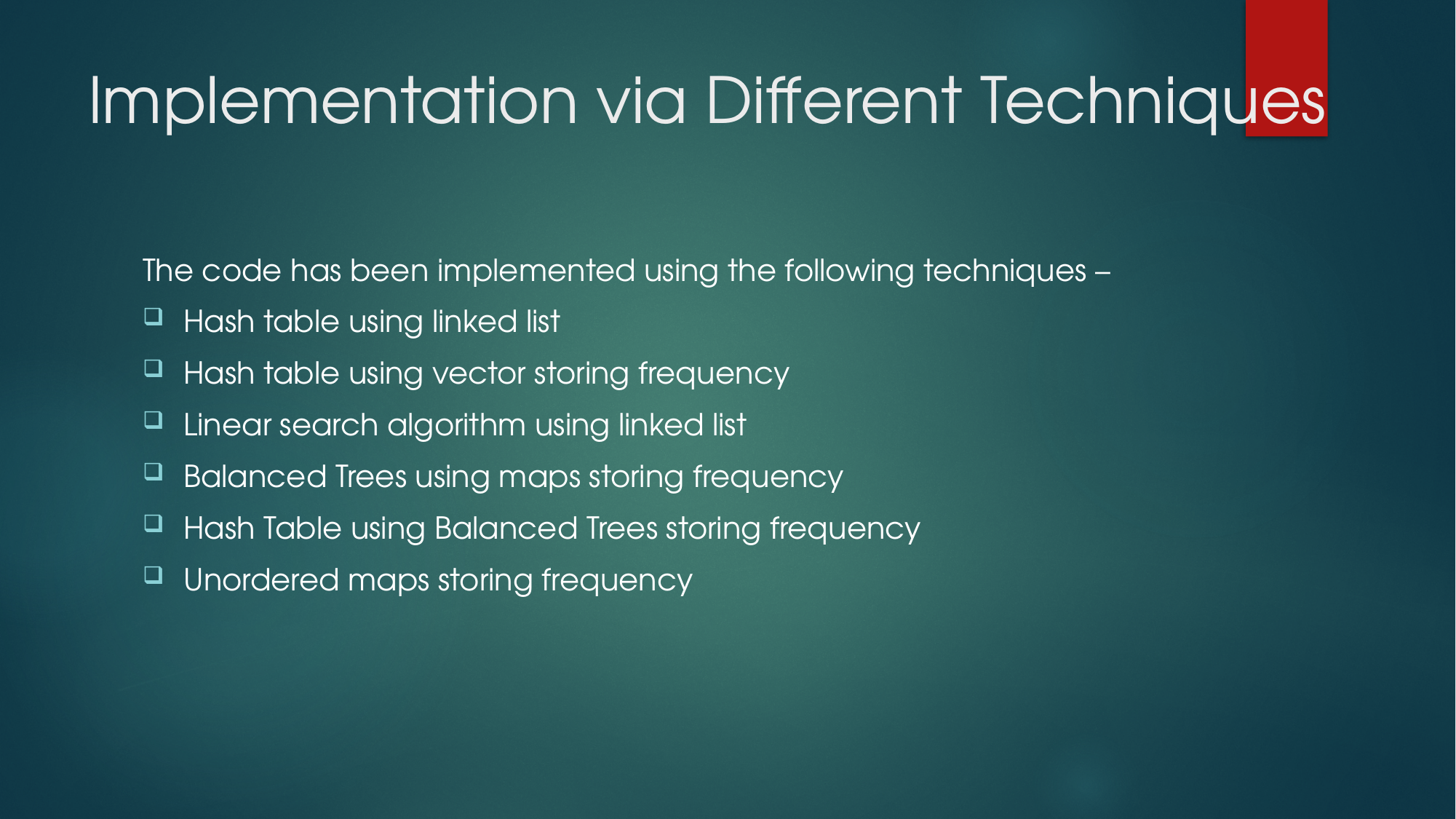

# Implementation via Different Techniques
The code has been implemented using the following techniques –
Hash table using linked list
Hash table using vector storing frequency
Linear search algorithm using linked list
Balanced Trees using maps storing frequency
Hash Table using Balanced Trees storing frequency
Unordered maps storing frequency